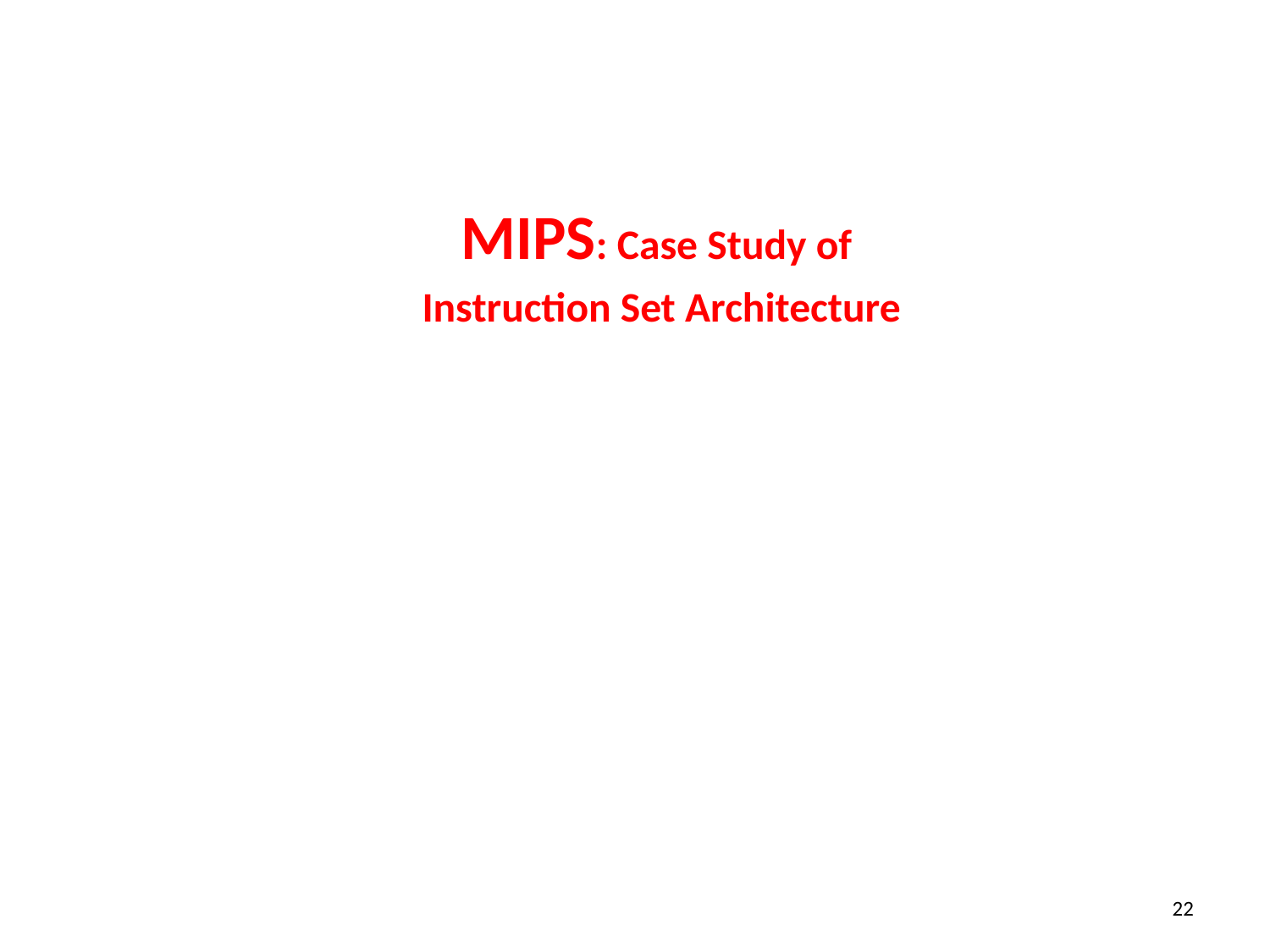

MIPS: Case Study of
Instruction Set Architecture
22